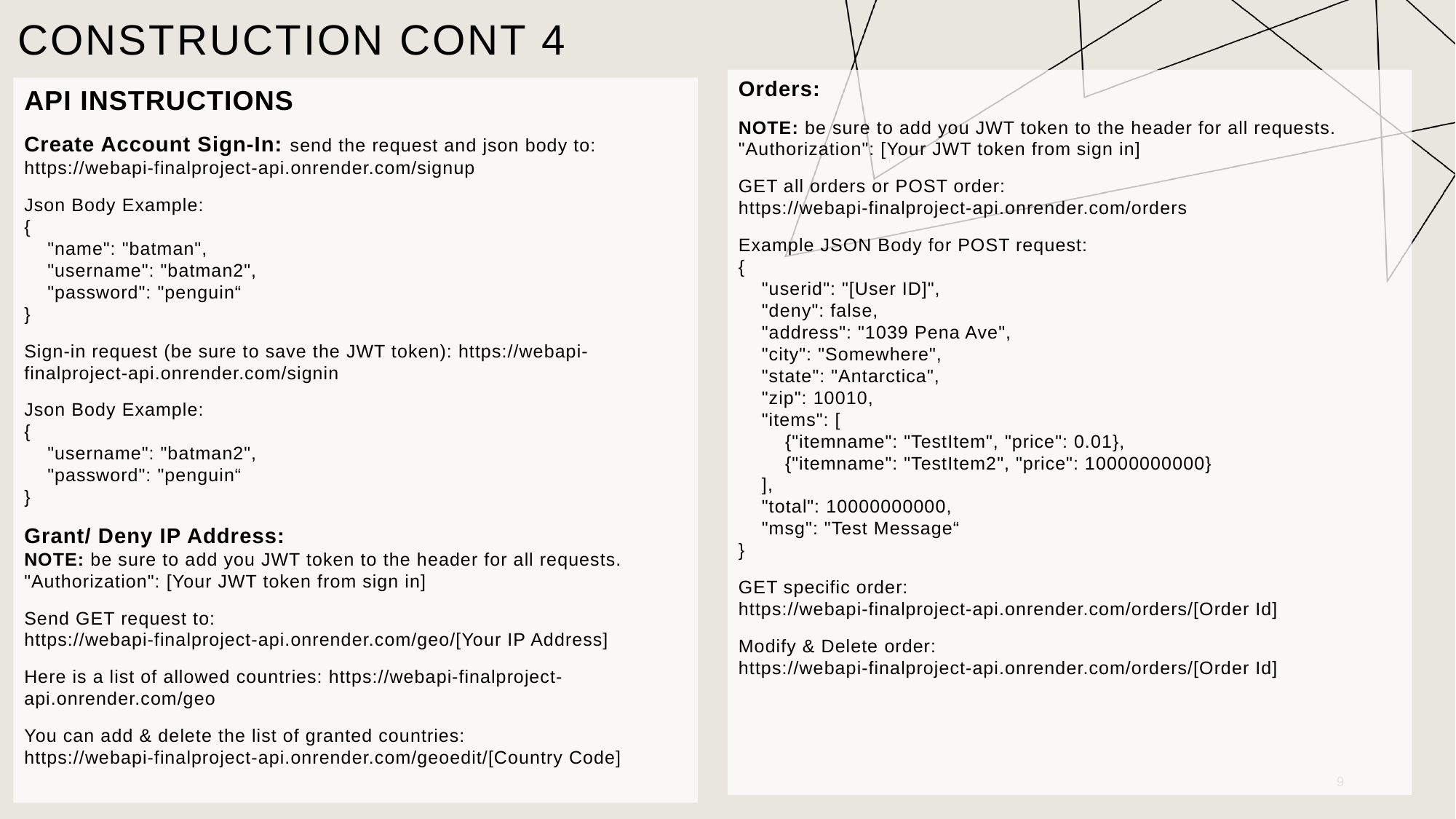

# CONSTRUCTION CONT 4
Orders:
NOTE: be sure to add you JWT token to the header for all requests.
"Authorization": [Your JWT token from sign in]
GET all orders or POST order:
https://webapi-finalproject-api.onrender.com/orders
Example JSON Body for POST request:
{
    "userid": "[User ID]",
    "deny": false,
    "address": "1039 Pena Ave",
    "city": "Somewhere",
    "state": "Antarctica",
    "zip": 10010,
    "items": [
        {"itemname": "TestItem", "price": 0.01},
        {"itemname": "TestItem2", "price": 10000000000}
    ],
    "total": 10000000000,
    "msg": "Test Message“
}
GET specific order:
https://webapi-finalproject-api.onrender.com/orders/[Order Id]
Modify & Delete order:
https://webapi-finalproject-api.onrender.com/orders/[Order Id]
API INSTRUCTIONS
Create Account Sign-In: send the request and json body to: https://webapi-finalproject-api.onrender.com/signup
Json Body Example:
{
    "name": "batman",
    "username": "batman2",
    "password": "penguin“
}
Sign-in request (be sure to save the JWT token): https://webapi-finalproject-api.onrender.com/signin
Json Body Example:
{
    "username": "batman2",
    "password": "penguin“
}
Grant/ Deny IP Address:
NOTE: be sure to add you JWT token to the header for all requests.
"Authorization": [Your JWT token from sign in]
Send GET request to: https://webapi-finalproject-api.onrender.com/geo/[Your IP Address]
Here is a list of allowed countries: https://webapi-finalproject-api.onrender.com/geo
You can add & delete the list of granted countries:
https://webapi-finalproject-api.onrender.com/geoedit/[Country Code]
9